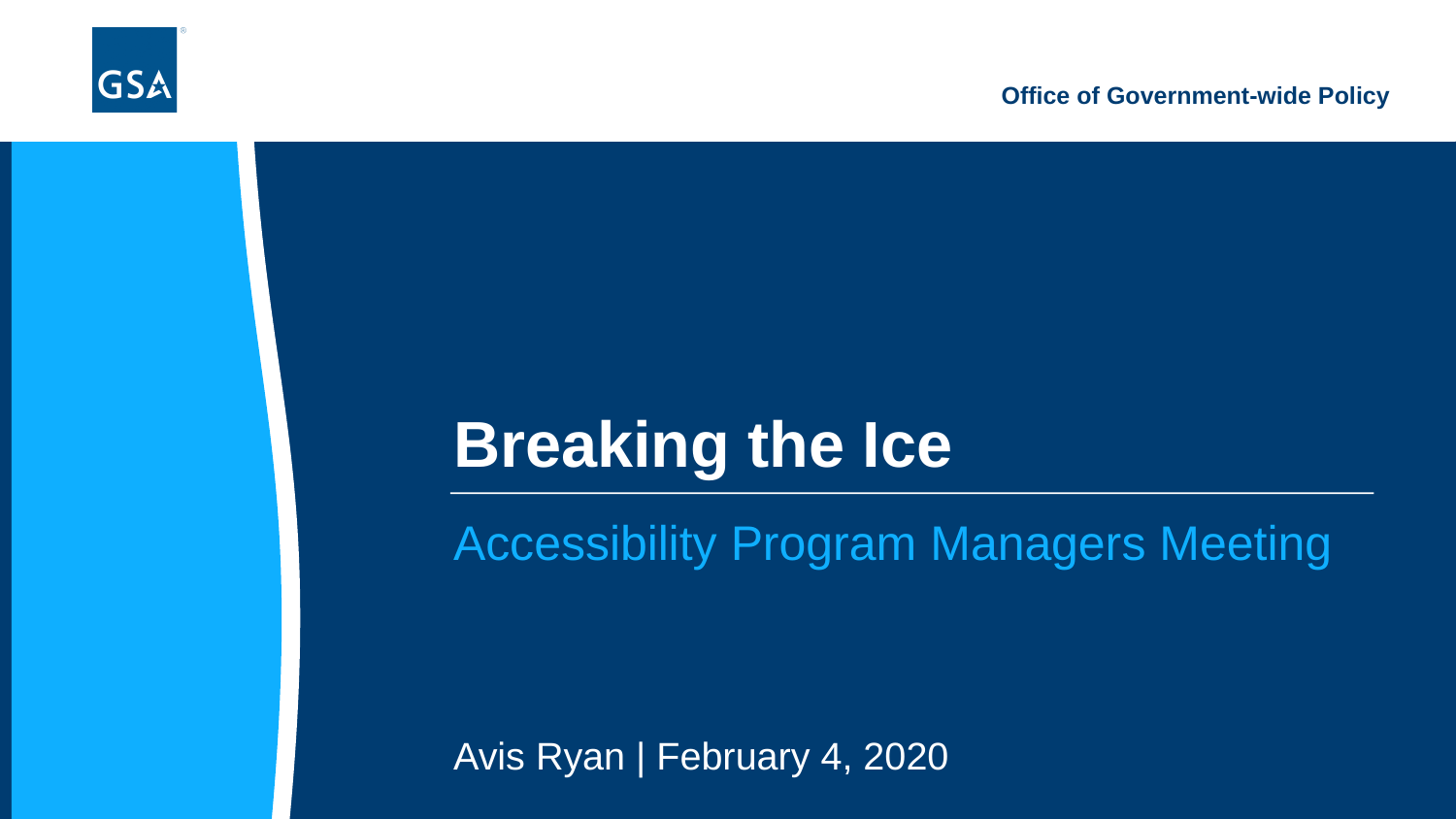

Breaking the Ice
# Accessibility Program Managers Meeting
Avis Ryan | February 4, 2020